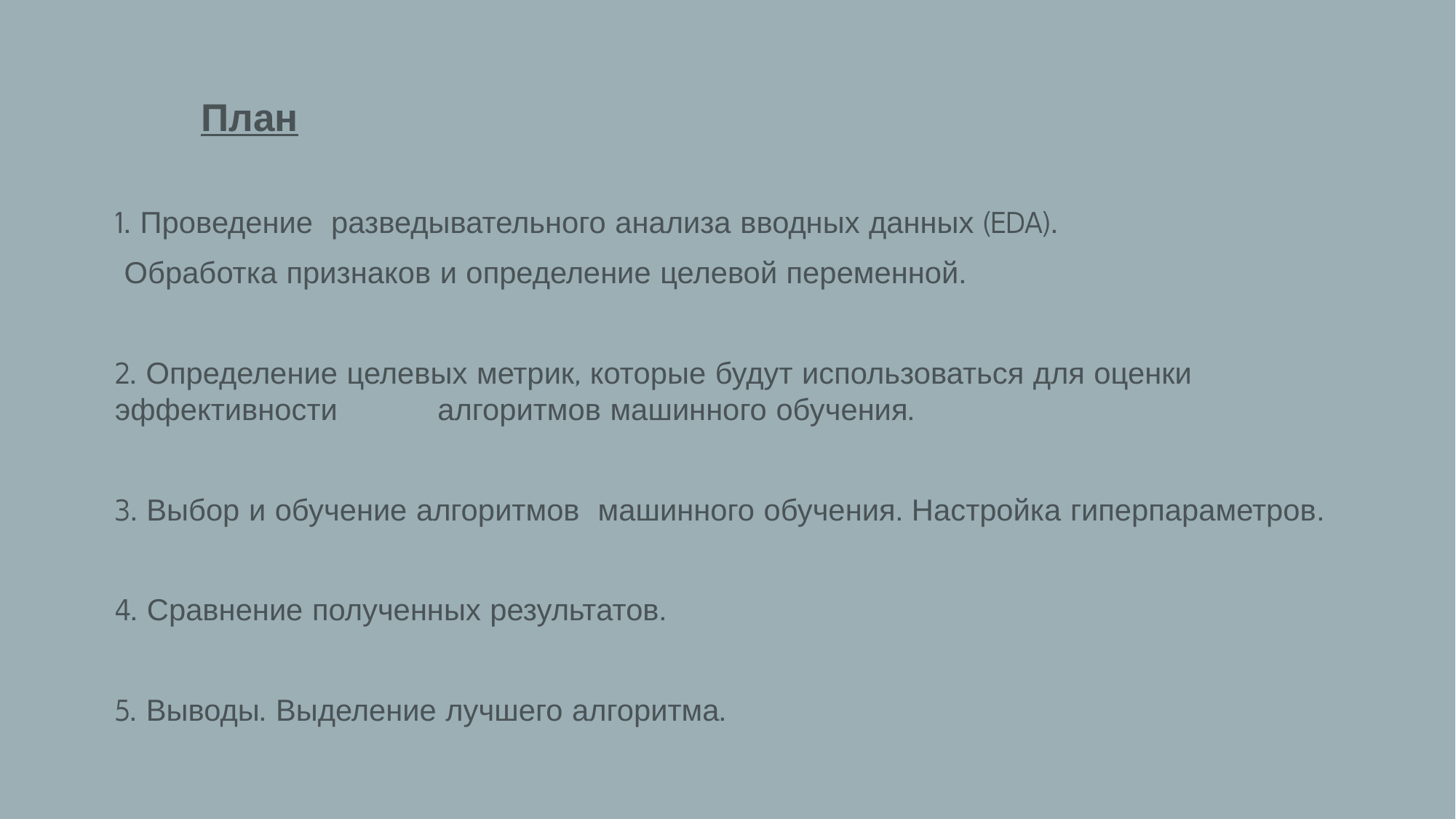

План

1. Проведение  разведывательного анализа вводных данных (EDA).
 Обработка признаков и определение целевой переменной.

2. Определение целевых метрик, которые будут использоваться для оценки эффективности           алгоритмов машинного обучения.

3. Выбор и обучение алгоритмов  машинного обучения. Настройка гиперпараметров.

4. Сравнение полученных результатов.

5. Выводы. Выделение лучшего алгоритма.